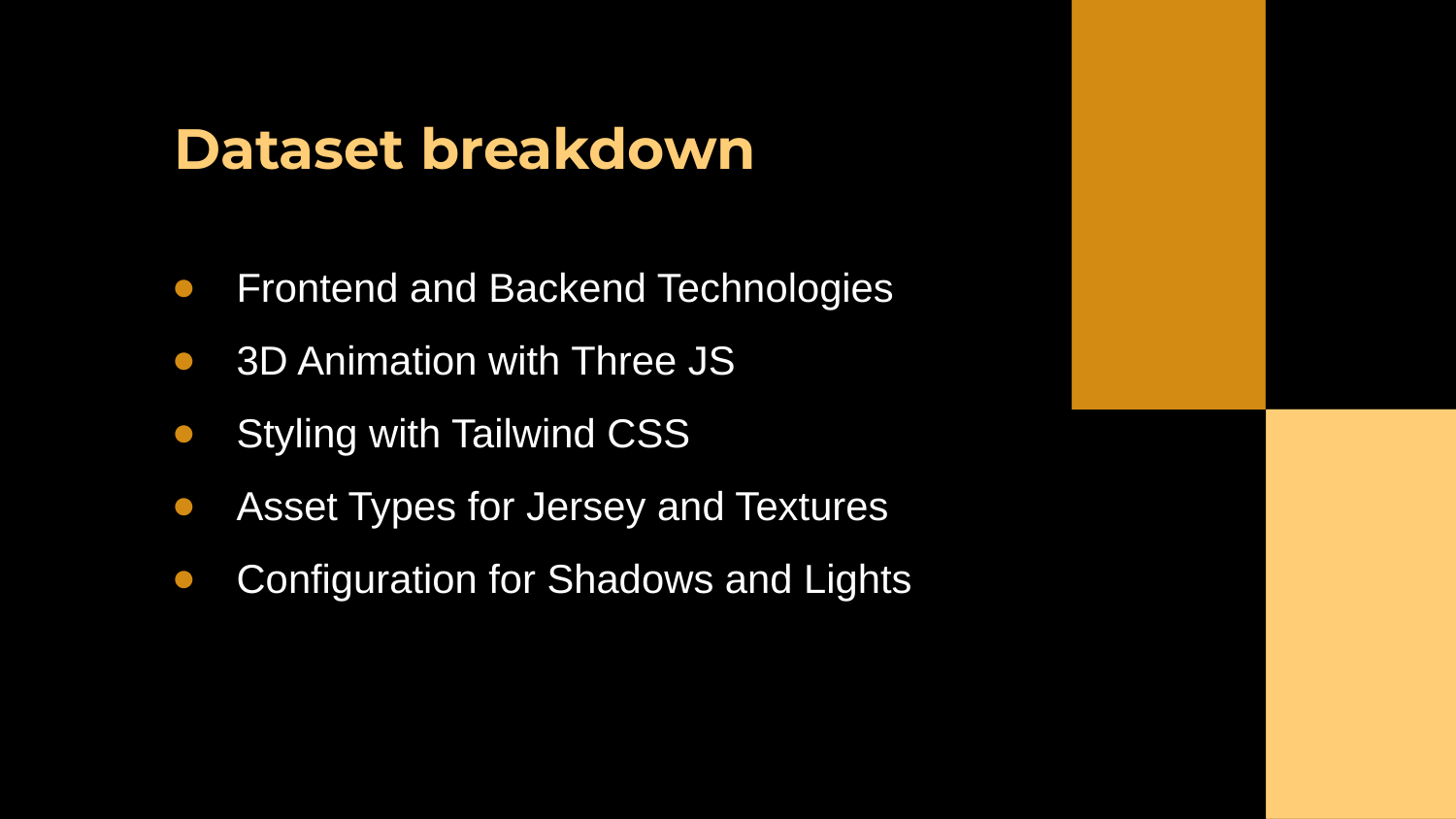

# Dataset breakdown
Frontend and Backend Technologies
3D Animation with Three JS
Styling with Tailwind CSS
Asset Types for Jersey and Textures
Configuration for Shadows and Lights